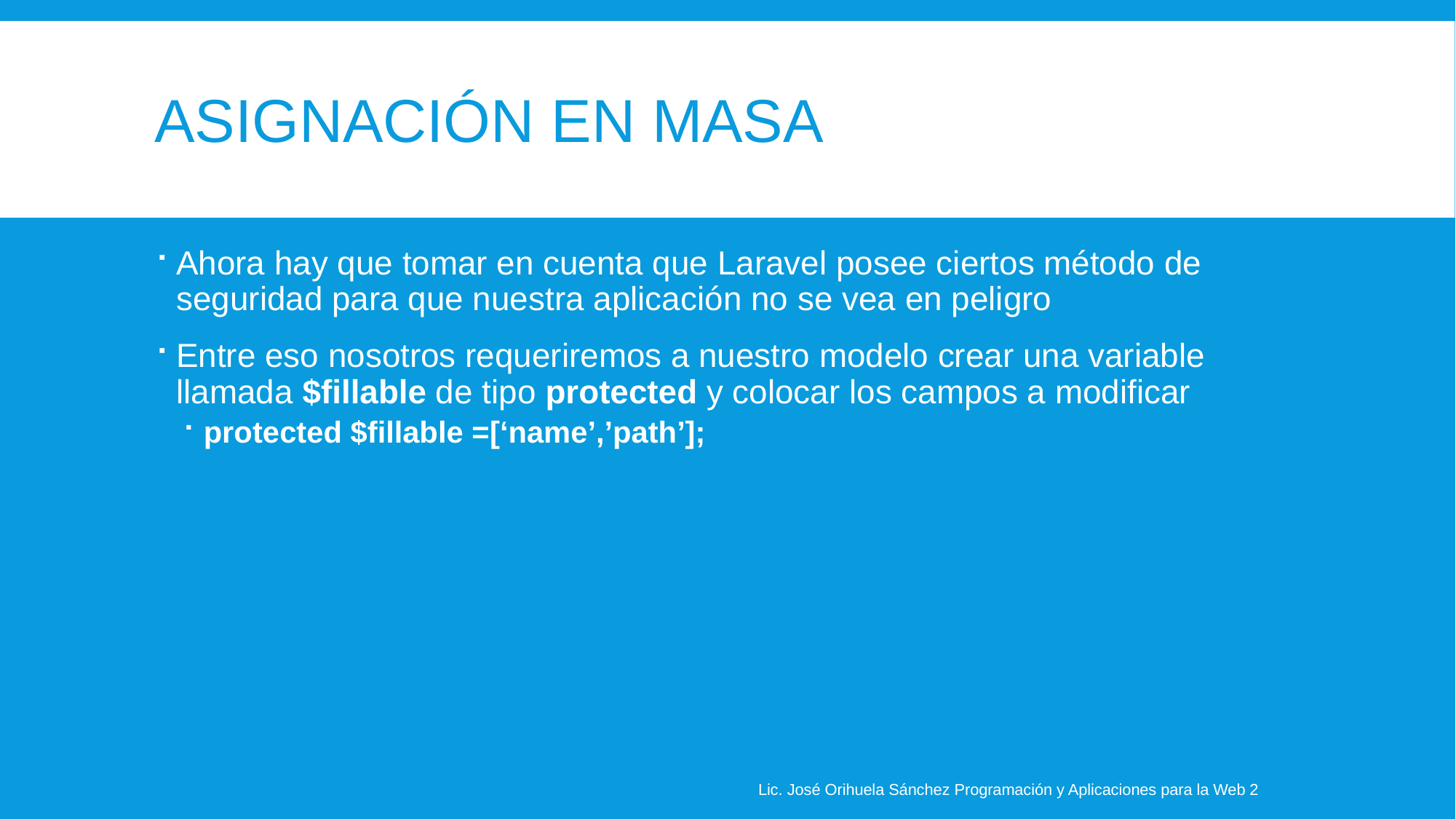

# Asignación en masa
Ahora hay que tomar en cuenta que Laravel posee ciertos método de seguridad para que nuestra aplicación no se vea en peligro
Entre eso nosotros requeriremos a nuestro modelo crear una variable llamada $fillable de tipo protected y colocar los campos a modificar
protected $fillable =[‘name’,’path’];
Lic. José Orihuela Sánchez Programación y Aplicaciones para la Web 2